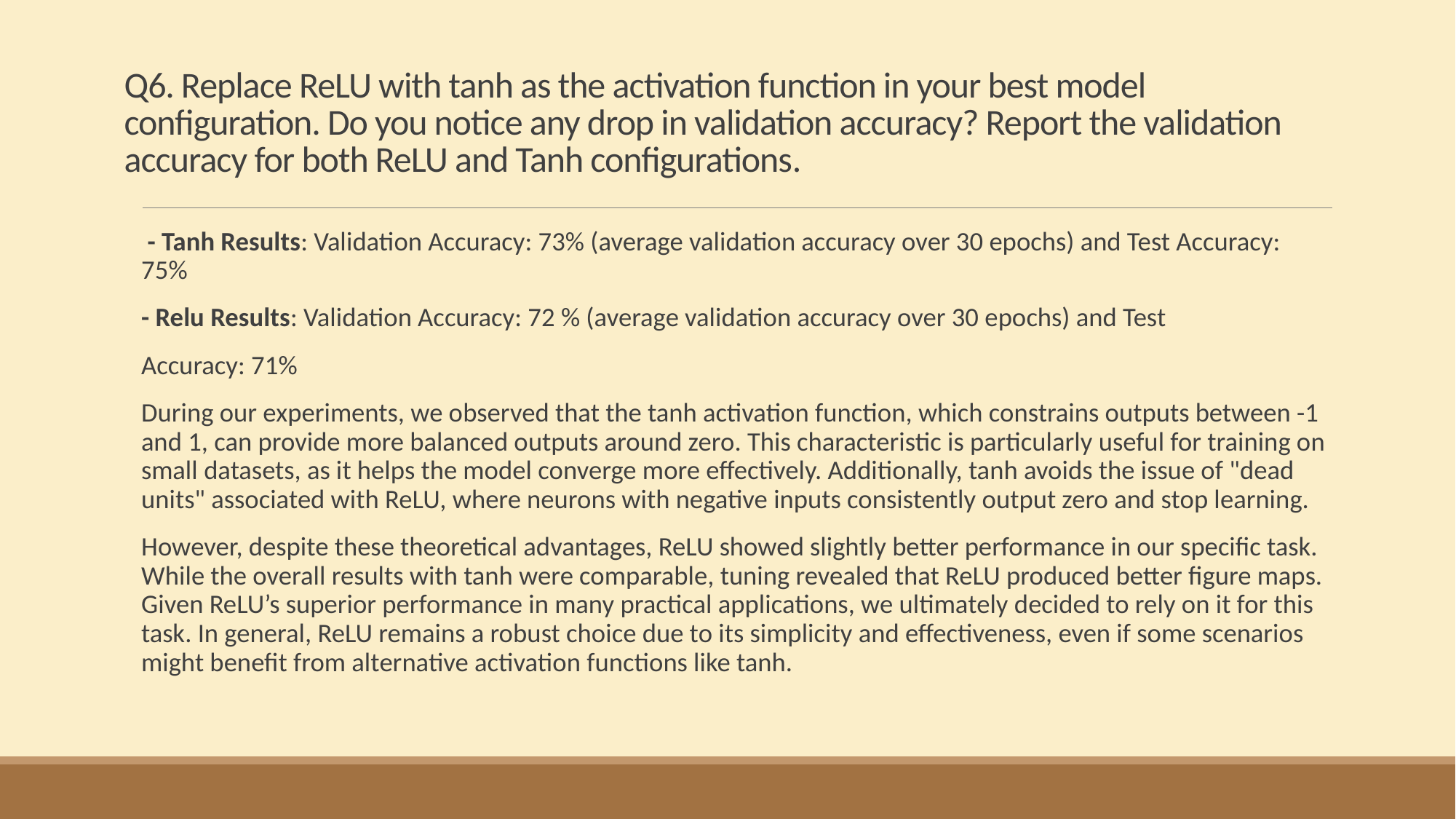

# Q6. Replace ReLU with tanh as the activation function in your best model configuration. Do you notice any drop in validation accuracy? Report the validation accuracy for both ReLU and Tanh configurations.
 - Tanh Results: Validation Accuracy: 73% (average validation accuracy over 30 epochs) and Test Accuracy: 75%
- Relu Results: Validation Accuracy: 72 % (average validation accuracy over 30 epochs) and Test
Accuracy: 71%
During our experiments, we observed that the tanh activation function, which constrains outputs between -1 and 1, can provide more balanced outputs around zero. This characteristic is particularly useful for training on small datasets, as it helps the model converge more effectively. Additionally, tanh avoids the issue of "dead units" associated with ReLU, where neurons with negative inputs consistently output zero and stop learning.
However, despite these theoretical advantages, ReLU showed slightly better performance in our specific task. While the overall results with tanh were comparable, tuning revealed that ReLU produced better figure maps. Given ReLU’s superior performance in many practical applications, we ultimately decided to rely on it for this task. In general, ReLU remains a robust choice due to its simplicity and effectiveness, even if some scenarios might benefit from alternative activation functions like tanh.